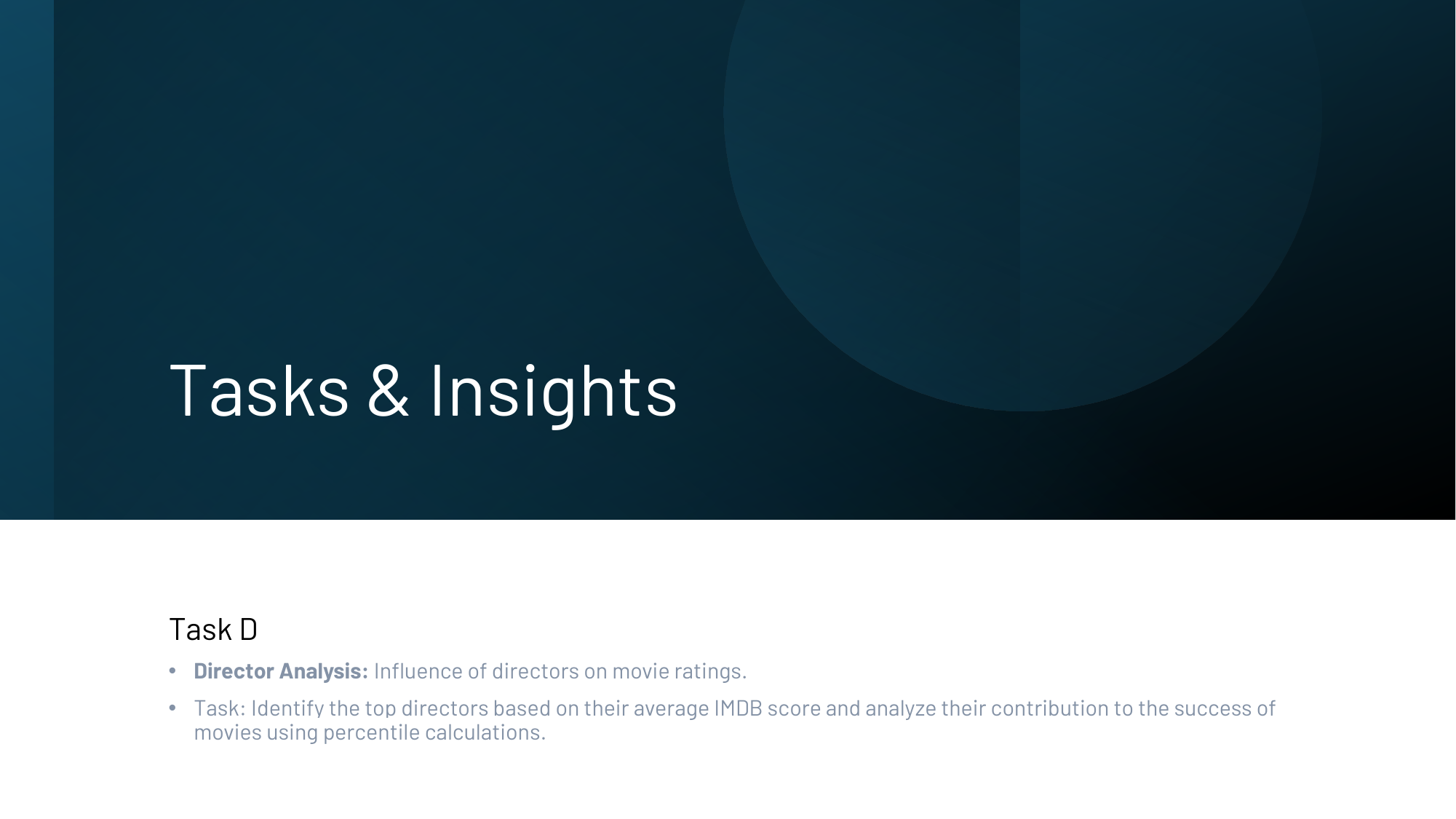

# Tasks & Insights

Task D
Director Analysis: Influence of directors on movie ratings.
Task: Identify the top directors based on their average IMDB score and analyze their contribution to the success of movies using percentile calculations.